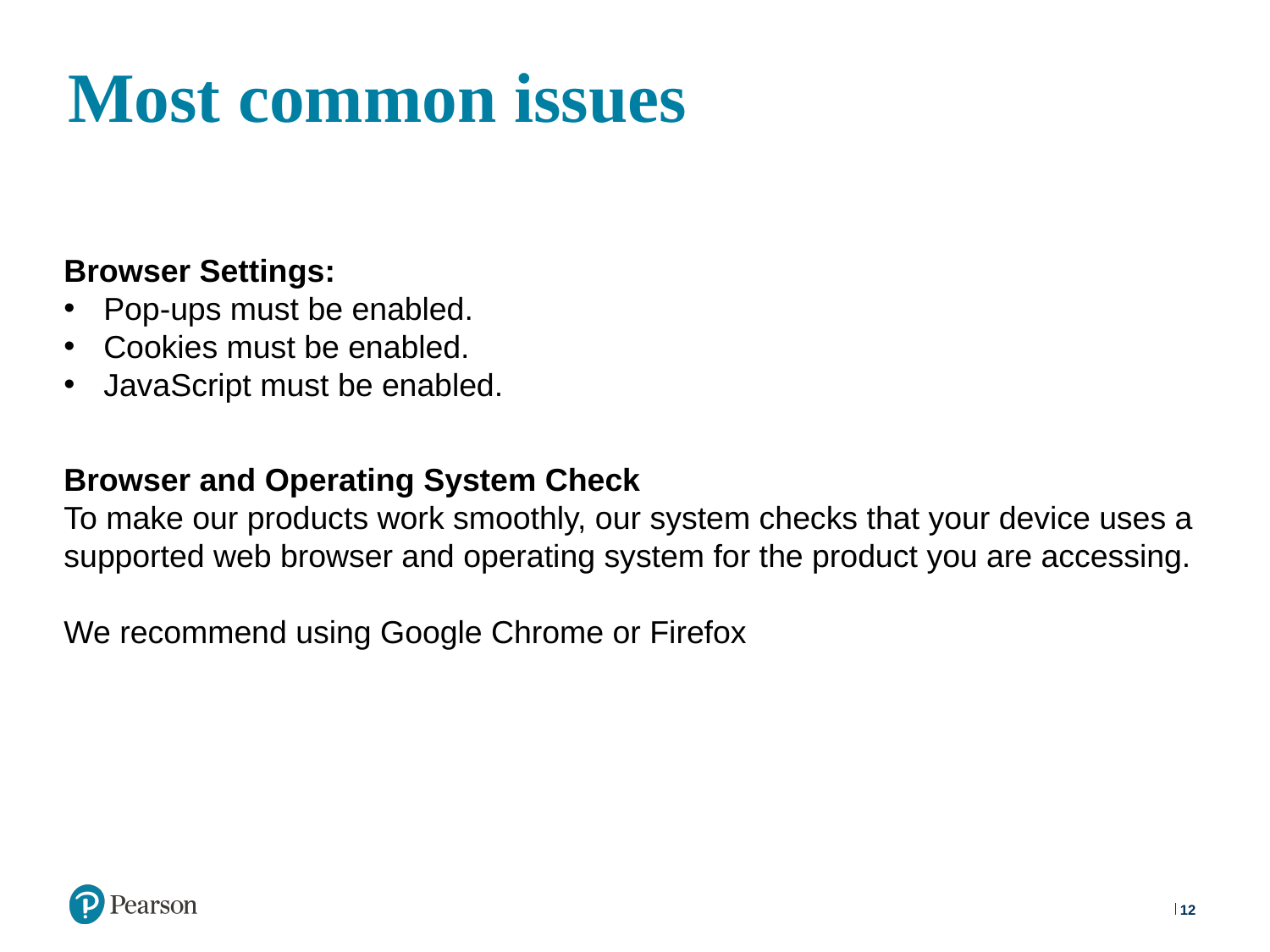

# Most common issues
Browser Settings:
Pop-ups must be enabled.
Cookies must be enabled.
JavaScript must be enabled.
Browser and Operating System Check
To make our products work smoothly, our system checks that your device uses a supported web browser and operating system for the product you are accessing.

We recommend using Google Chrome or Firefox

12